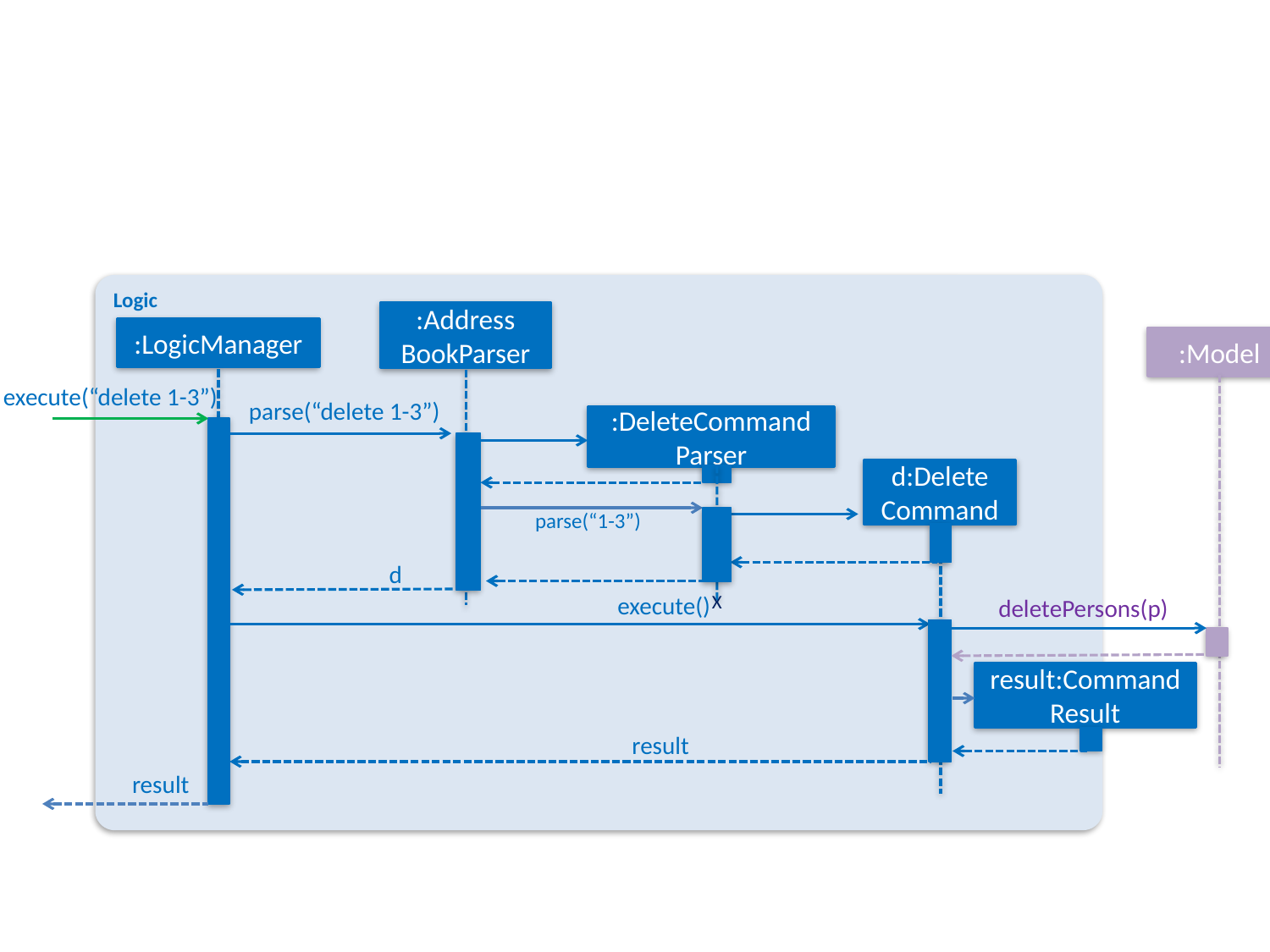

Logic
:Address
BookParser
:LogicManager
:Model
execute(“delete 1-3”)
parse(“delete 1-3”)
:DeleteCommand
Parser

d:Delete
Command

parse(“1-3”)

d
X
execute()
deletePersons(p)

result:Command Result

result
result